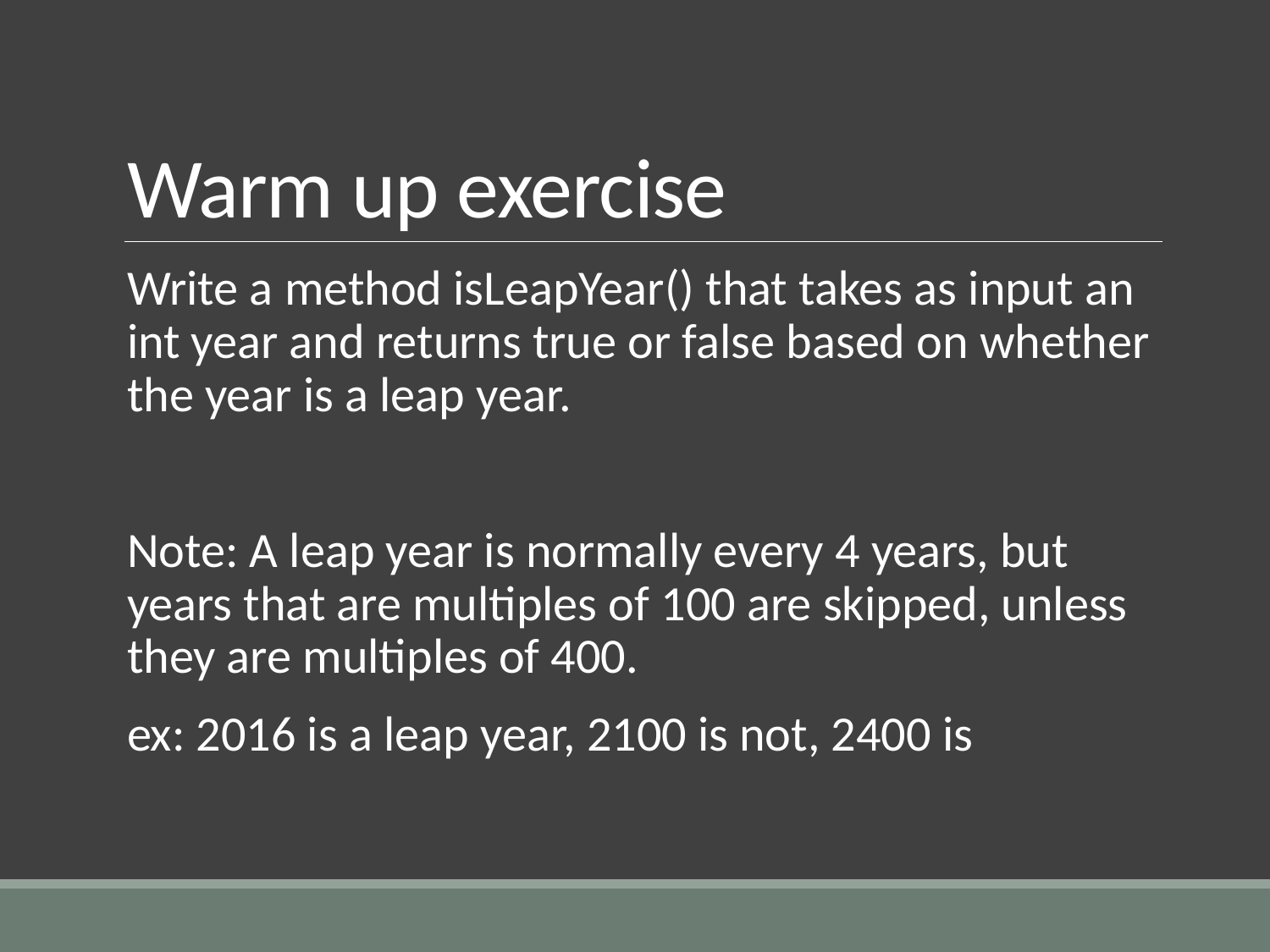

# Warm up exercise
Write a method isLeapYear() that takes as input an int year and returns true or false based on whether the year is a leap year.

Note: A leap year is normally every 4 years, but years that are multiples of 100 are skipped, unless they are multiples of 400.
ex: 2016 is a leap year, 2100 is not, 2400 is